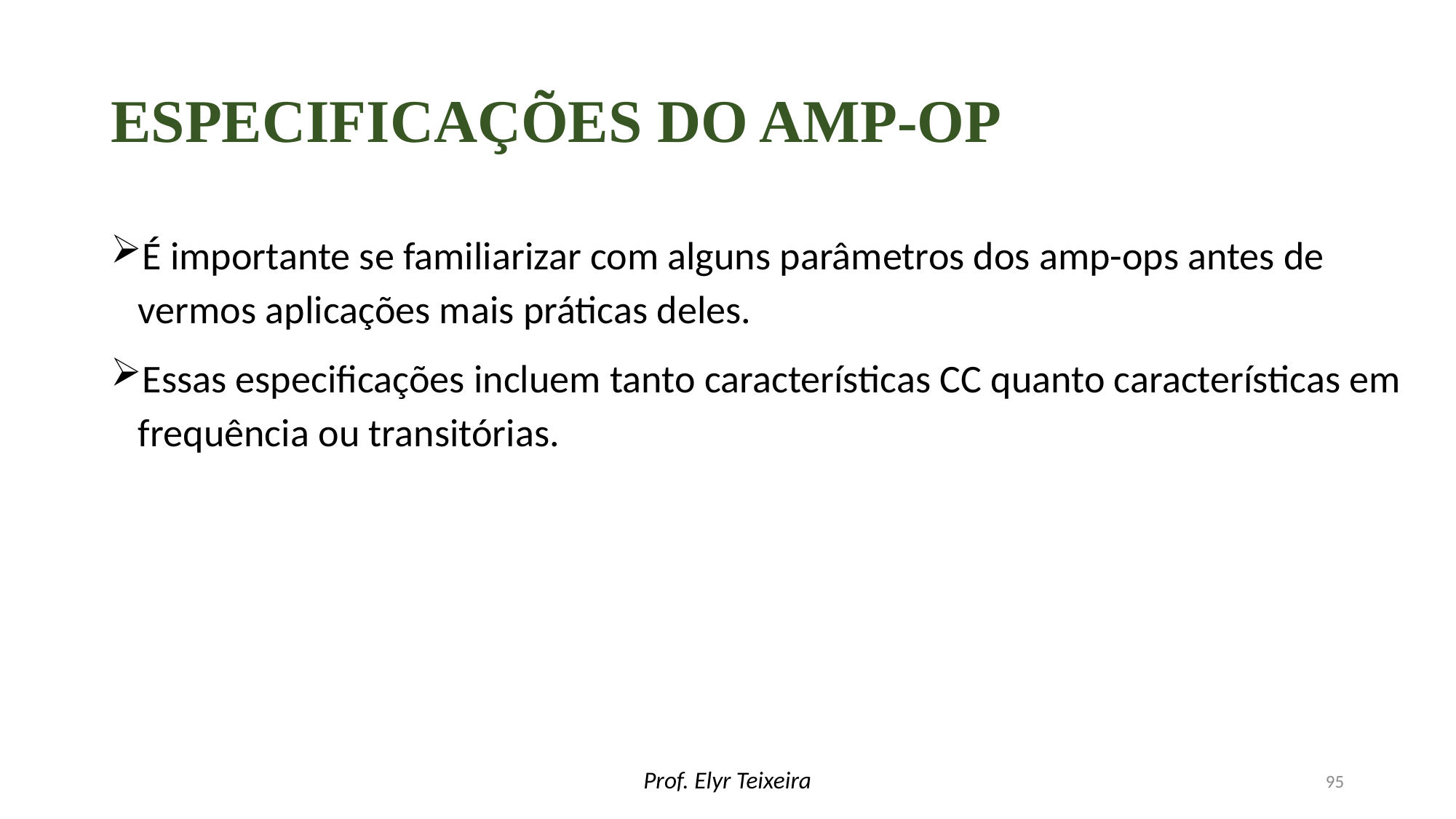

# Especificações do amp-op
É importante se familiarizar com alguns parâmetros dos amp-ops antes de vermos aplicações mais práticas deles.
Essas especificações incluem tanto características CC quanto características em frequência ou transitórias.
Prof. Elyr Teixeira
95